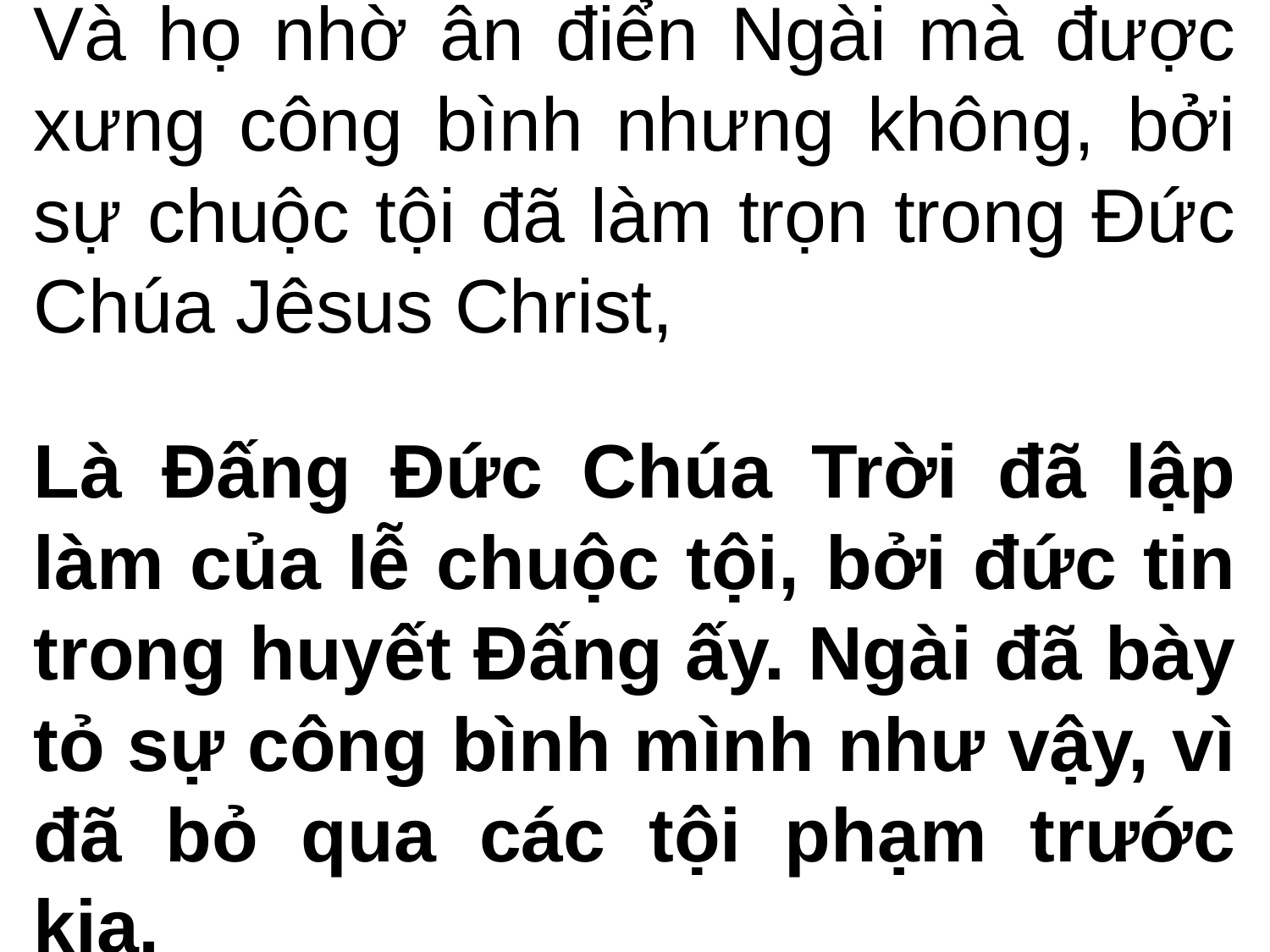

Và họ nhờ ân điển Ngài mà được xưng công bình nhưng không, bởi sự chuộc tội đã làm trọn trong Đức Chúa Jêsus Christ,

Là Đấng Đức Chúa Trời đã lập làm của lễ chuộc tội, bởi đức tin trong huyết Đấng ấy. Ngài đã bày tỏ sự công bình mình như vậy, vì đã bỏ qua các tội phạm trước kia,